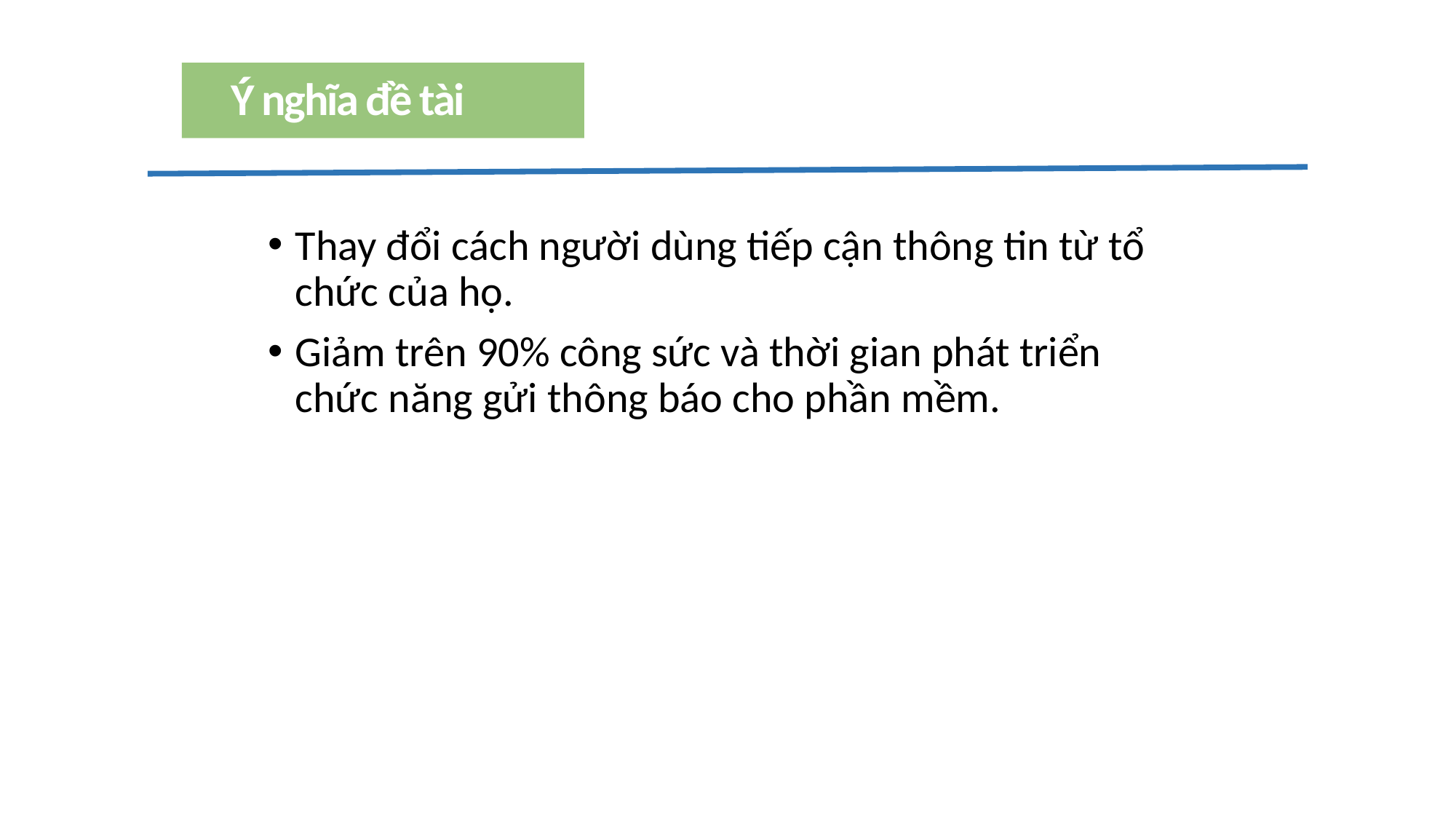

Ý nghĩa đề tài
Thay đổi cách người dùng tiếp cận thông tin từ tổ chức của họ.
Giảm trên 90% công sức và thời gian phát triển chức năng gửi thông báo cho phần mềm.